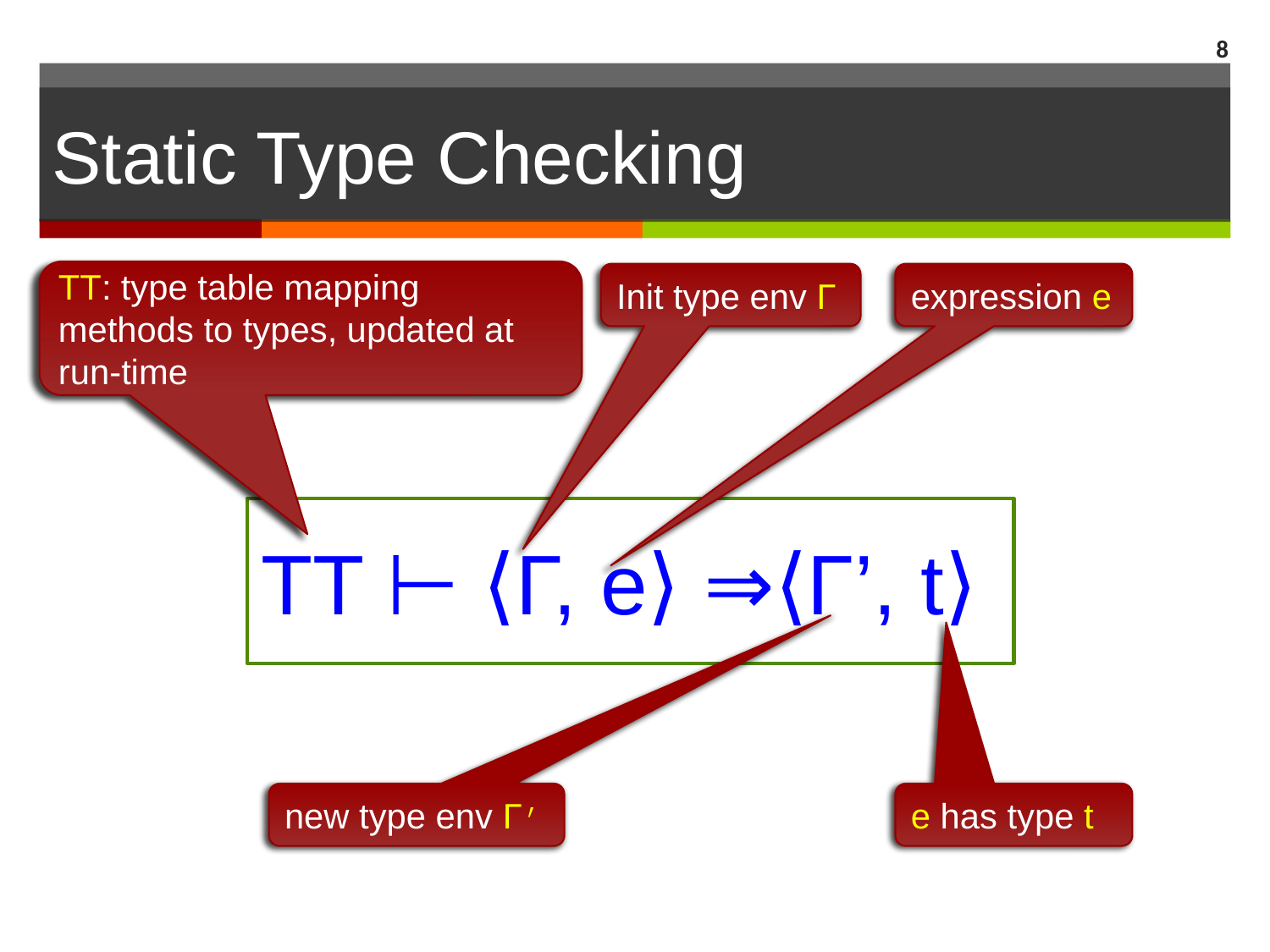

8
# Static Type Checking
TT: type table mapping methods to types, updated at run-time
Init type env Γ
expression e
TT ⊢ ⟨Γ, e⟩ ⇒⟨Γ’, t⟩
new type env Γ’
e has type t